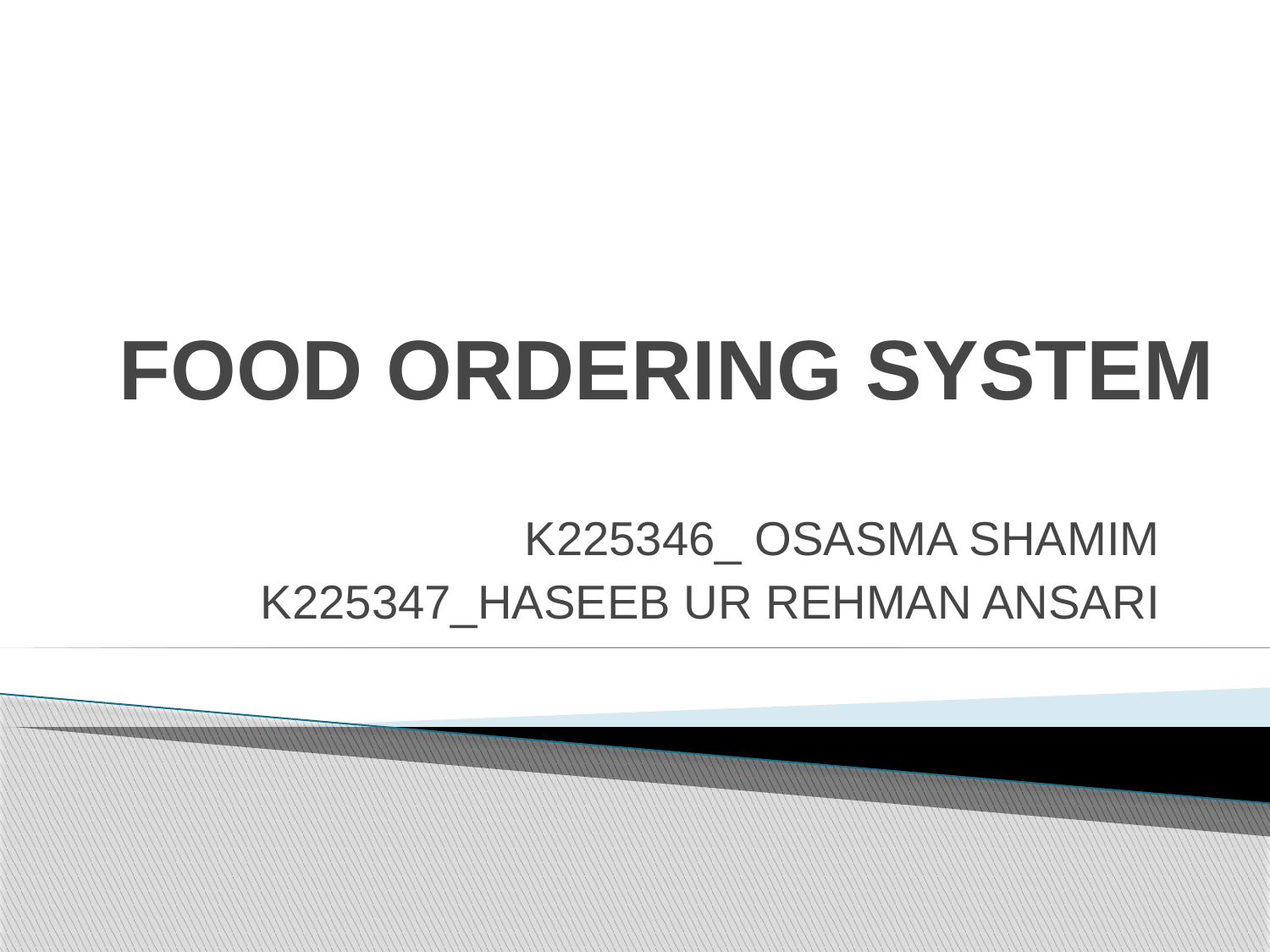

# FOOD ORDERING SYSTEM
K225346_ OSASMA SHAMIM
K225347_HASEEB UR REHMAN ANSARI